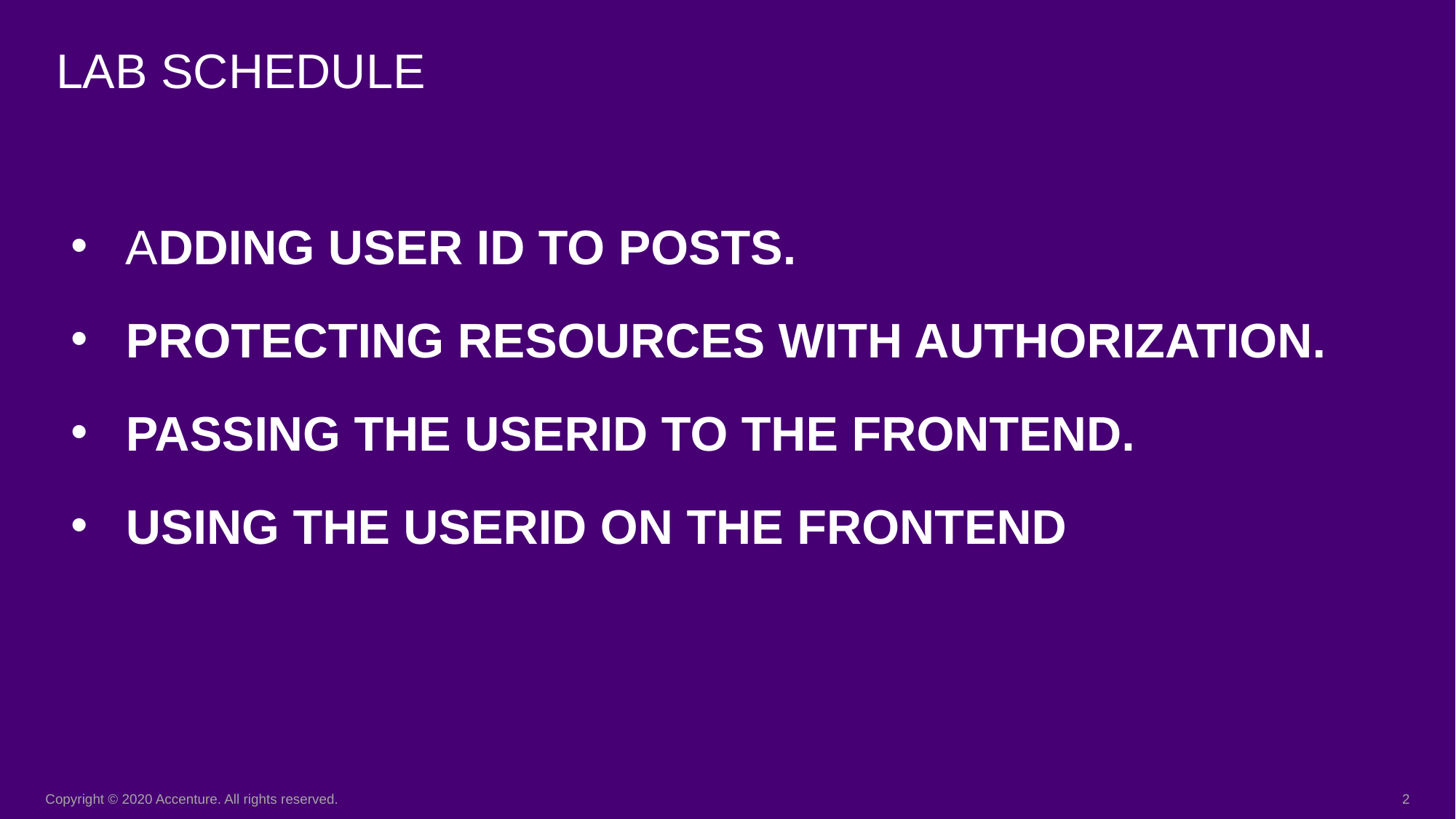

Lab schedule

Adding User Id to Posts.

Protecting Resources with Authorization.

Passing the UserId to the frontend.

Using the UserId on the frontend